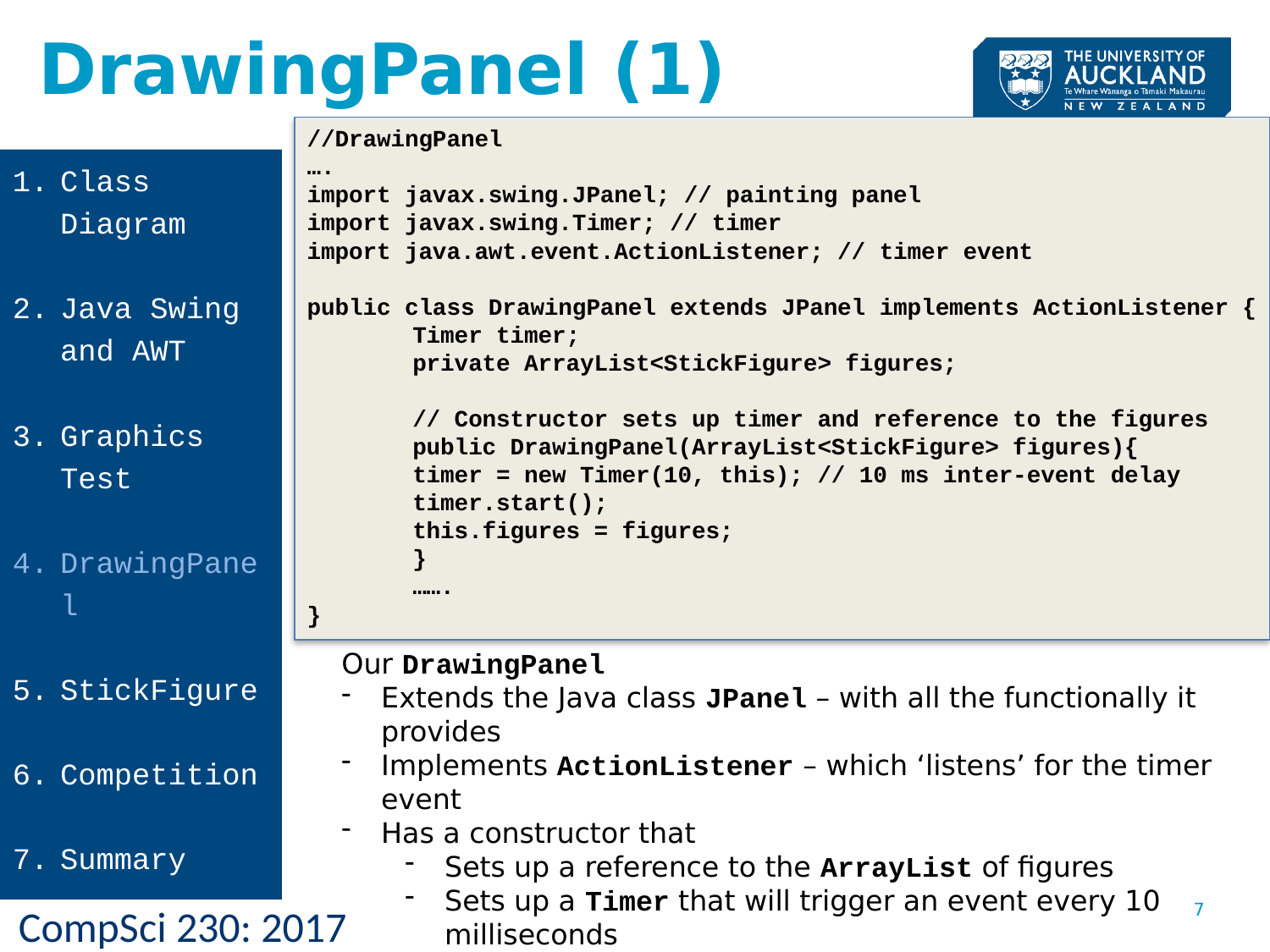

DrawingPanel (1)

//DrawingPanel
….
import javax.swing.JPanel; // painting panel
import javax.swing.Timer; // timer
import java.awt.event.ActionListener; // timer event

public class DrawingPanel extends JPanel implements ActionListener {
	Timer timer;
	private ArrayList<StickFigure> figures;

	// Constructor sets up timer and reference to the figures
	public DrawingPanel(ArrayList<StickFigure> figures){
		timer = new Timer(10, this); // 10 ms inter-event delay
		timer.start();
		this.figures = figures;
	}
	…….
}
Class Diagram

Java Swing and AWT
Graphics Test

DrawingPanel
StickFigure

Competition
Summary
Our DrawingPanel
Extends the Java class JPanel – with all the functionally it provides
Implements ActionListener – which ‘listens’ for the timer event
Has a constructor that
Sets up a reference to the ArrayList of figures
Sets up a Timer that will trigger an event every 10 milliseconds

7